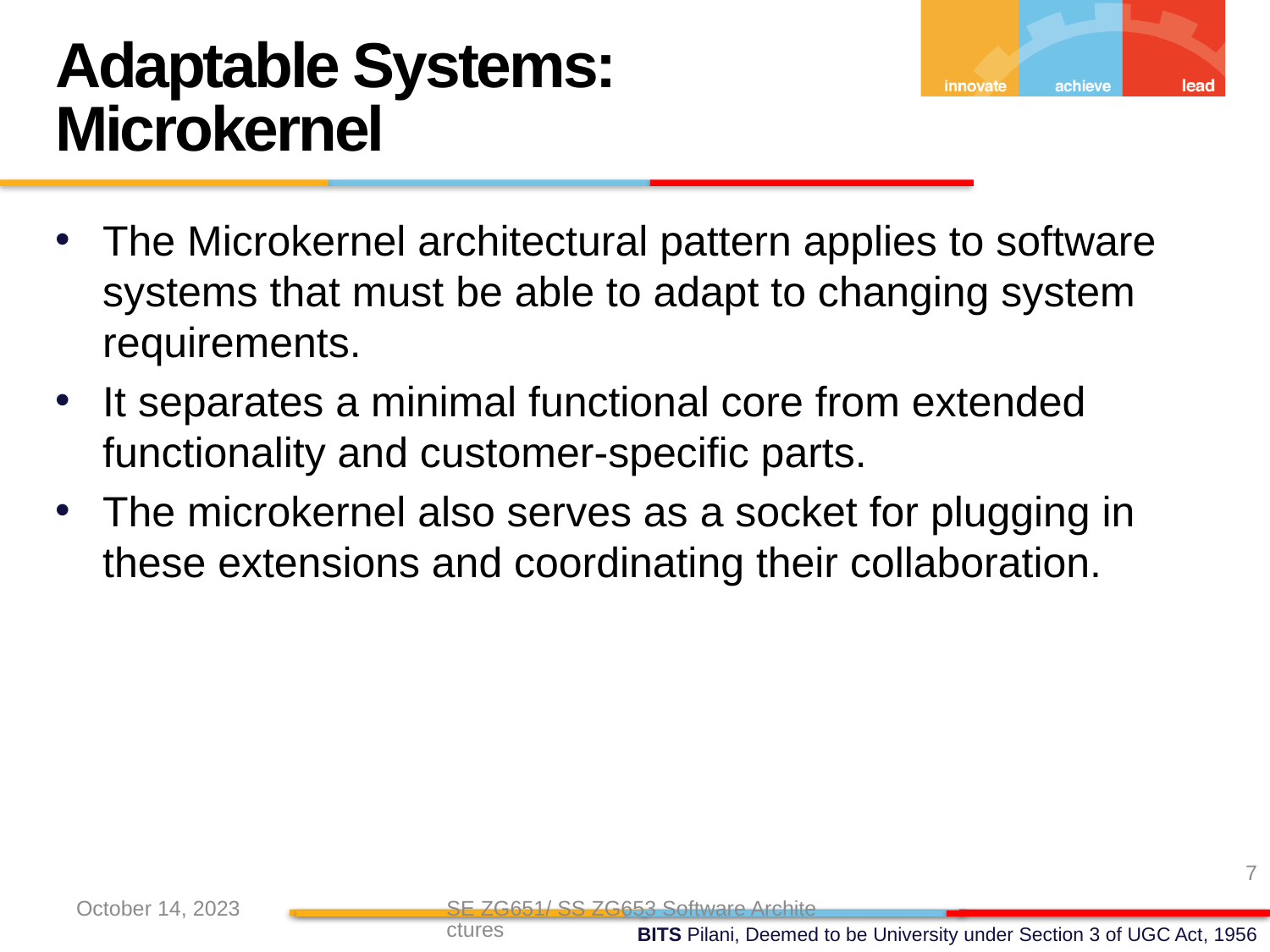

Adaptable Systems: Microkernel
The Microkernel architectural pattern applies to software systems that must be able to adapt to changing system requirements.
It separates a minimal functional core from extended functionality and customer-specific parts.
The microkernel also serves as a socket for plugging in these extensions and coordinating their collaboration.
7
October 14, 2023
SE ZG651/ SS ZG653 Software Architectures